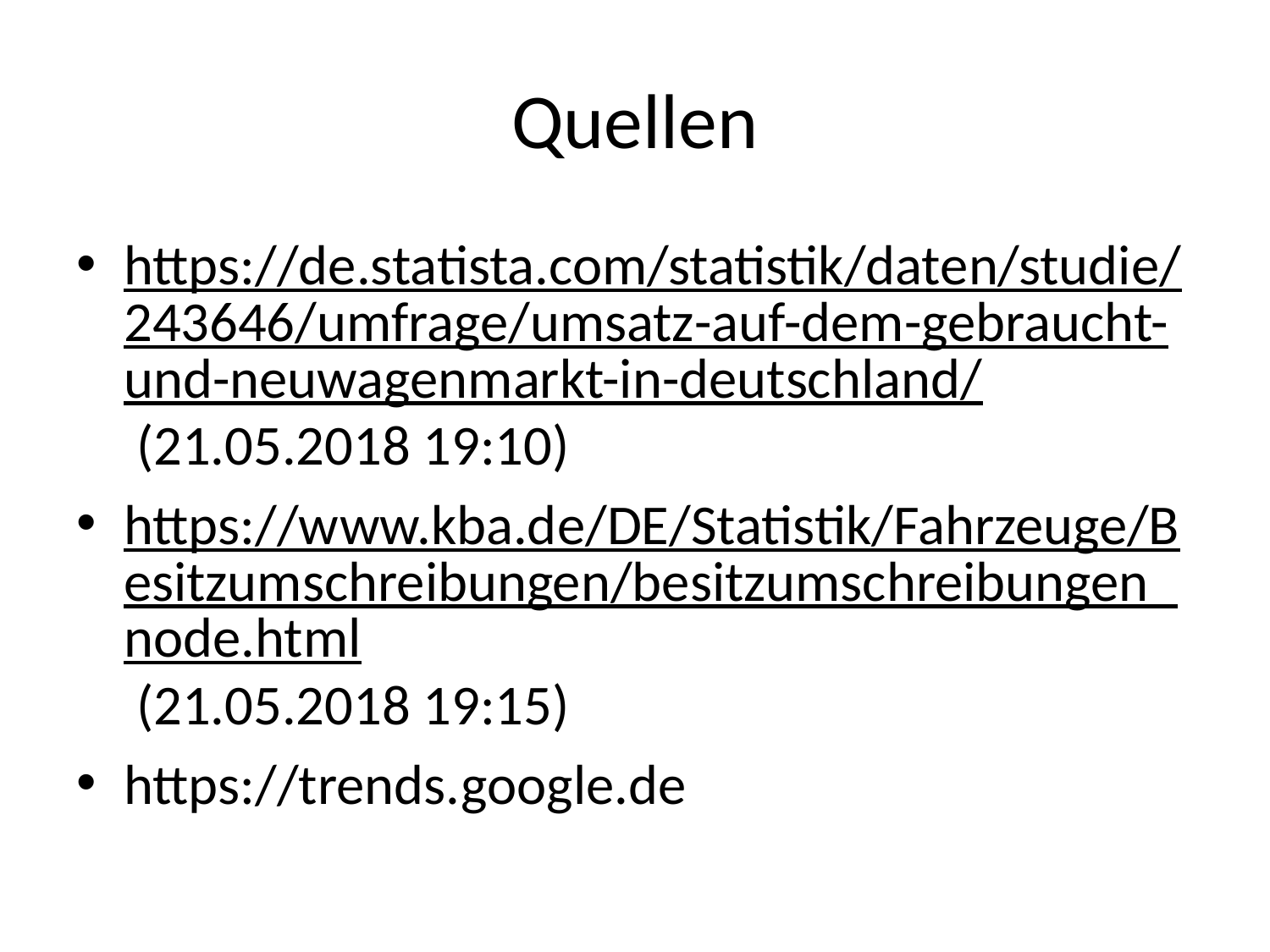

# Quellen
https://de.statista.com/statistik/daten/studie/243646/umfrage/umsatz-auf-dem-gebraucht-und-neuwagenmarkt-in-deutschland/ (21.05.2018 19:10)
https://www.kba.de/DE/Statistik/Fahrzeuge/Besitzumschreibungen/besitzumschreibungen_node.html (21.05.2018 19:15)
https://trends.google.de